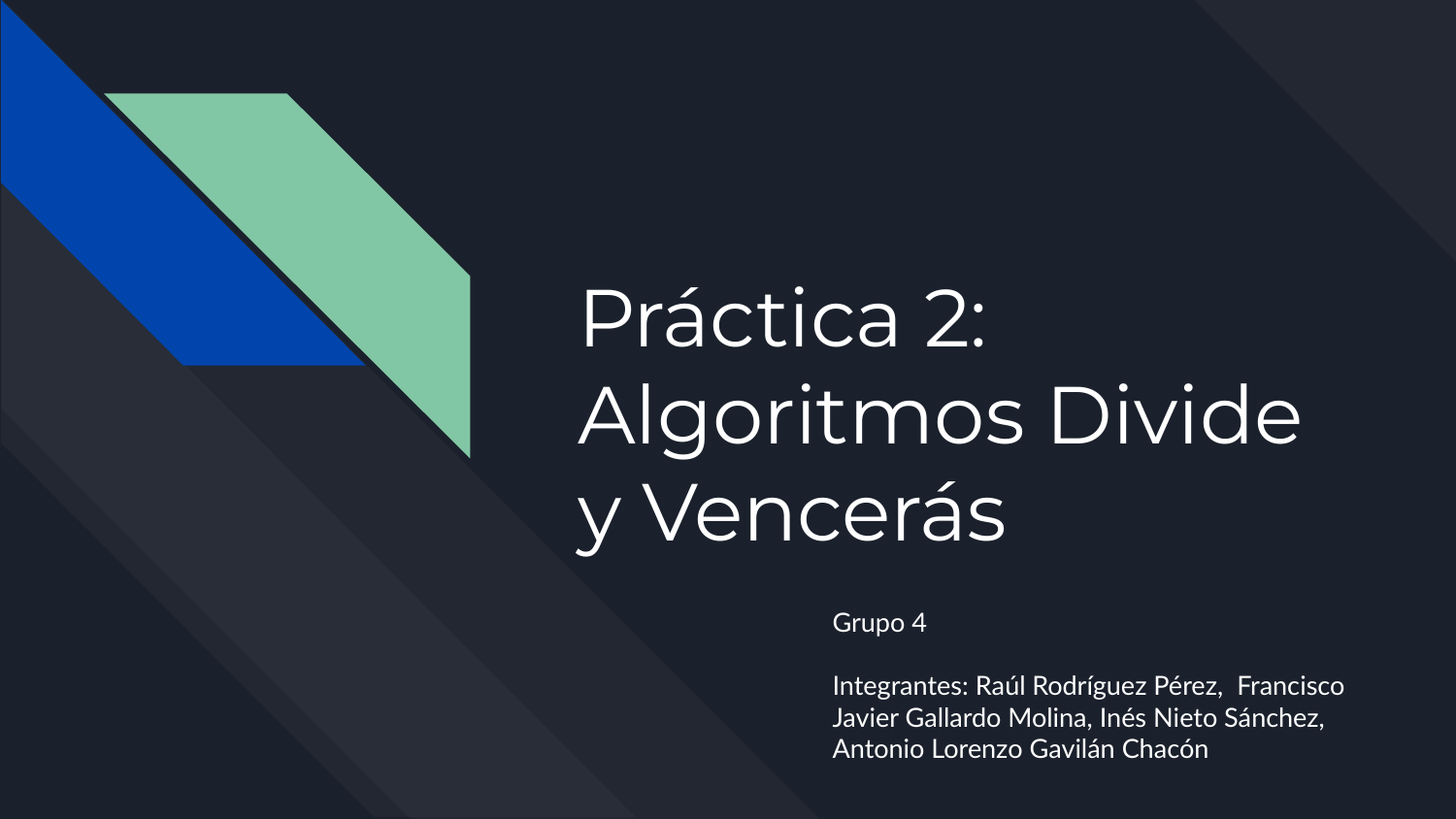

# Práctica 2:
Algoritmos Divide y Vencerás
Grupo 4

Integrantes: Raúl Rodríguez Pérez,  Francisco Javier Gallardo Molina, Inés Nieto Sánchez, Antonio Lorenzo Gavilán Chacón